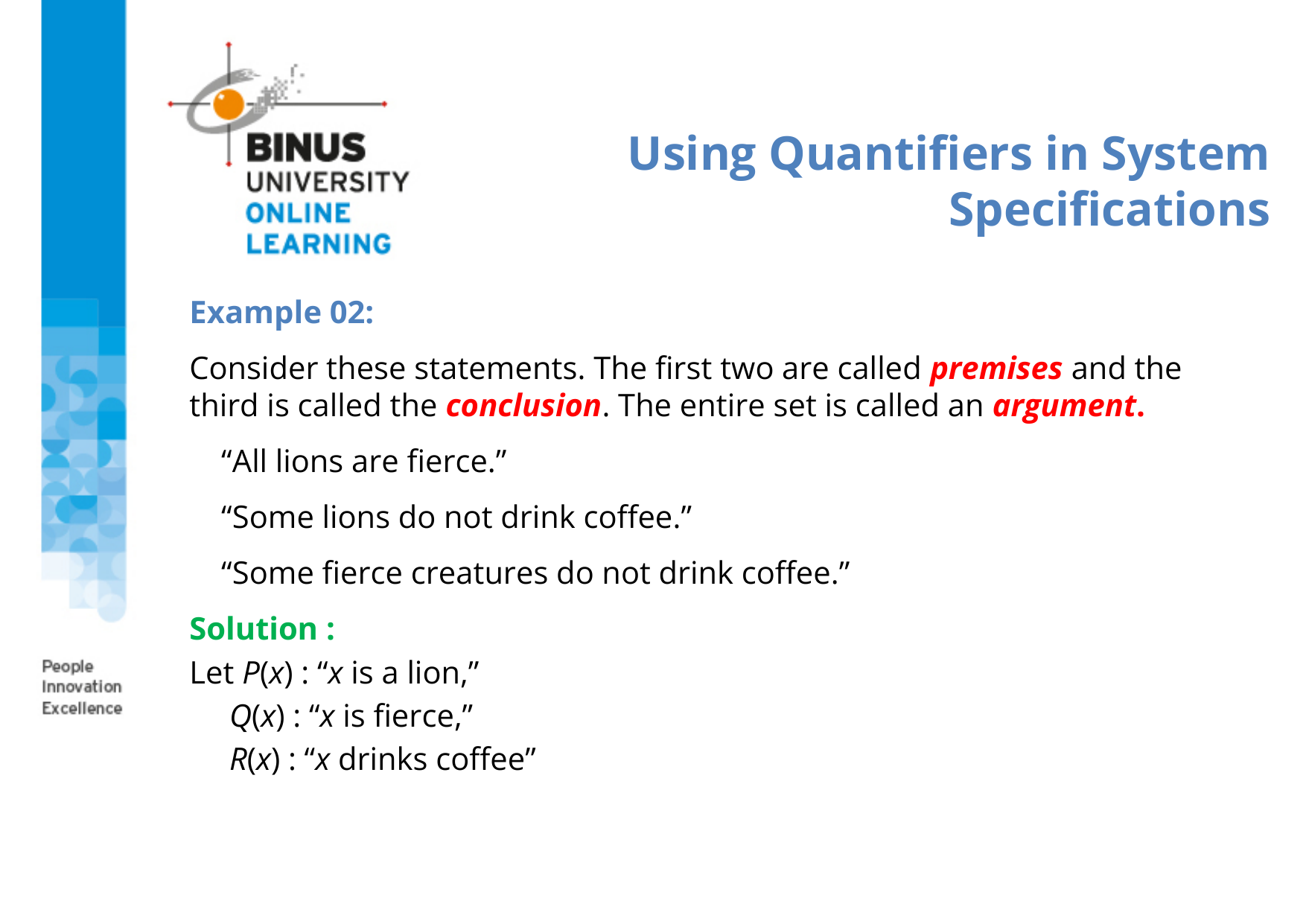

# Using Quantifiers in System Specifications
Example 02:
Consider these statements. The first two are called premises and the third is called the conclusion. The entire set is called an argument.
    “All lions are fierce.”
    “Some lions do not drink coffee.”
    “Some fierce creatures do not drink coffee.”
Solution :
Let P(x) : “x is a lion,”
     Q(x) : “x is fierce,”
     R(x) : “x drinks coffee”